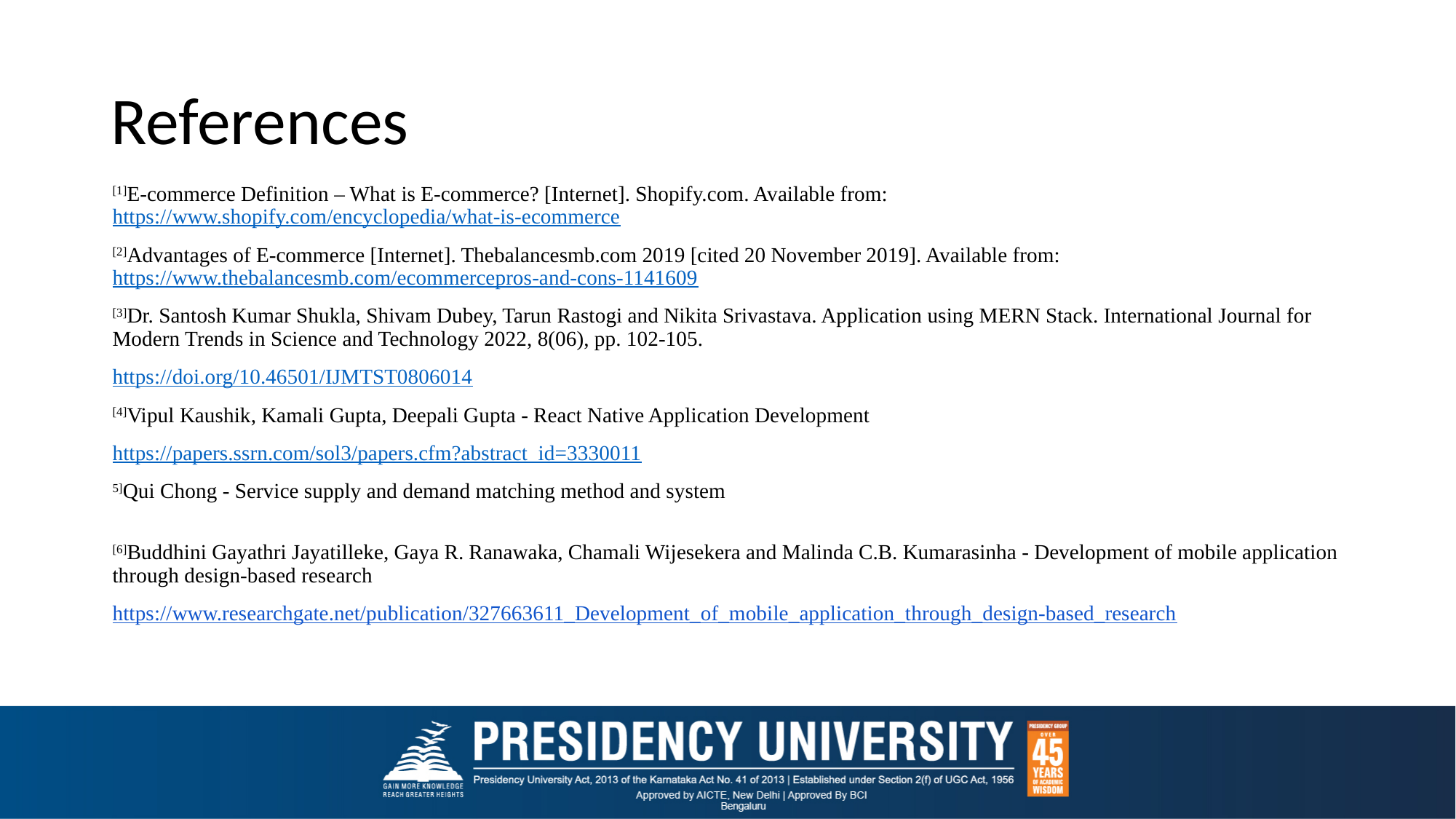

# References
[1]E-commerce Definition – What is E-commerce? [Internet]. Shopify.com. Available from: https://www.shopify.com/encyclopedia/what-is-ecommerce
[2]Advantages of E-commerce [Internet]. Thebalancesmb.com 2019 [cited 20 November 2019]. Available from: https://www.thebalancesmb.com/ecommercepros-and-cons-1141609
[3]Dr. Santosh Kumar Shukla, Shivam Dubey, Tarun Rastogi and Nikita Srivastava. Application using MERN Stack. International Journal for Modern Trends in Science and Technology 2022, 8(06), pp. 102-105.
https://doi.org/10.46501/IJMTST0806014
[4]Vipul Kaushik, Kamali Gupta, Deepali Gupta - React Native Application Development
https://papers.ssrn.com/sol3/papers.cfm?abstract_id=3330011
5]Qui Chong - Service supply and demand matching method and system
[6]Buddhini Gayathri Jayatilleke, Gaya R. Ranawaka, Chamali Wijesekera and Malinda C.B. Kumarasinha - Development of mobile application through design-based research
https://www.researchgate.net/publication/327663611_Development_of_mobile_application_through_design-based_research